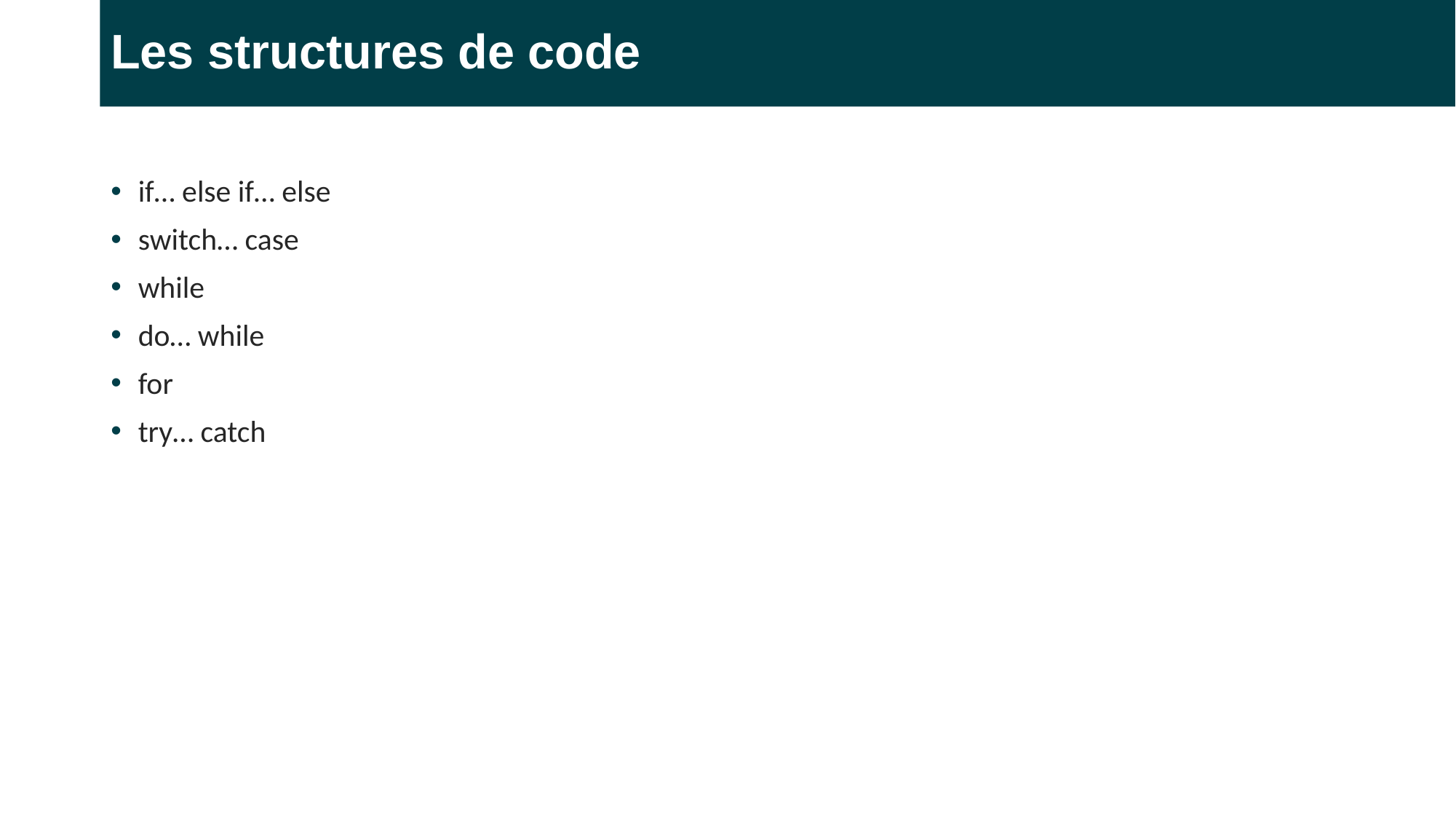

# Les structures de code
if… else if… else
switch… case
while
do… while
for
try… catch